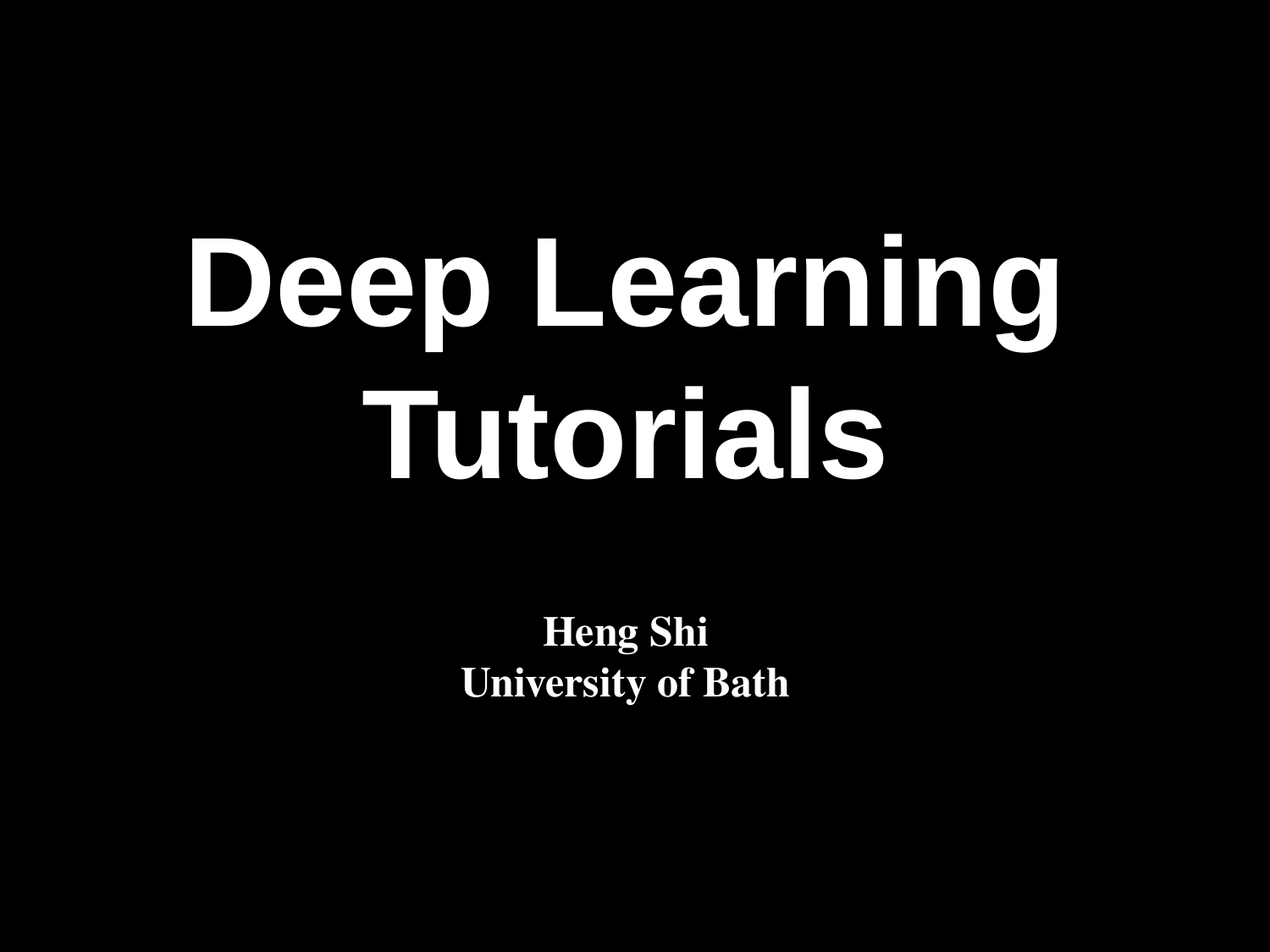

Deep Learning
Tutorials
# Heng Shi University of Bath